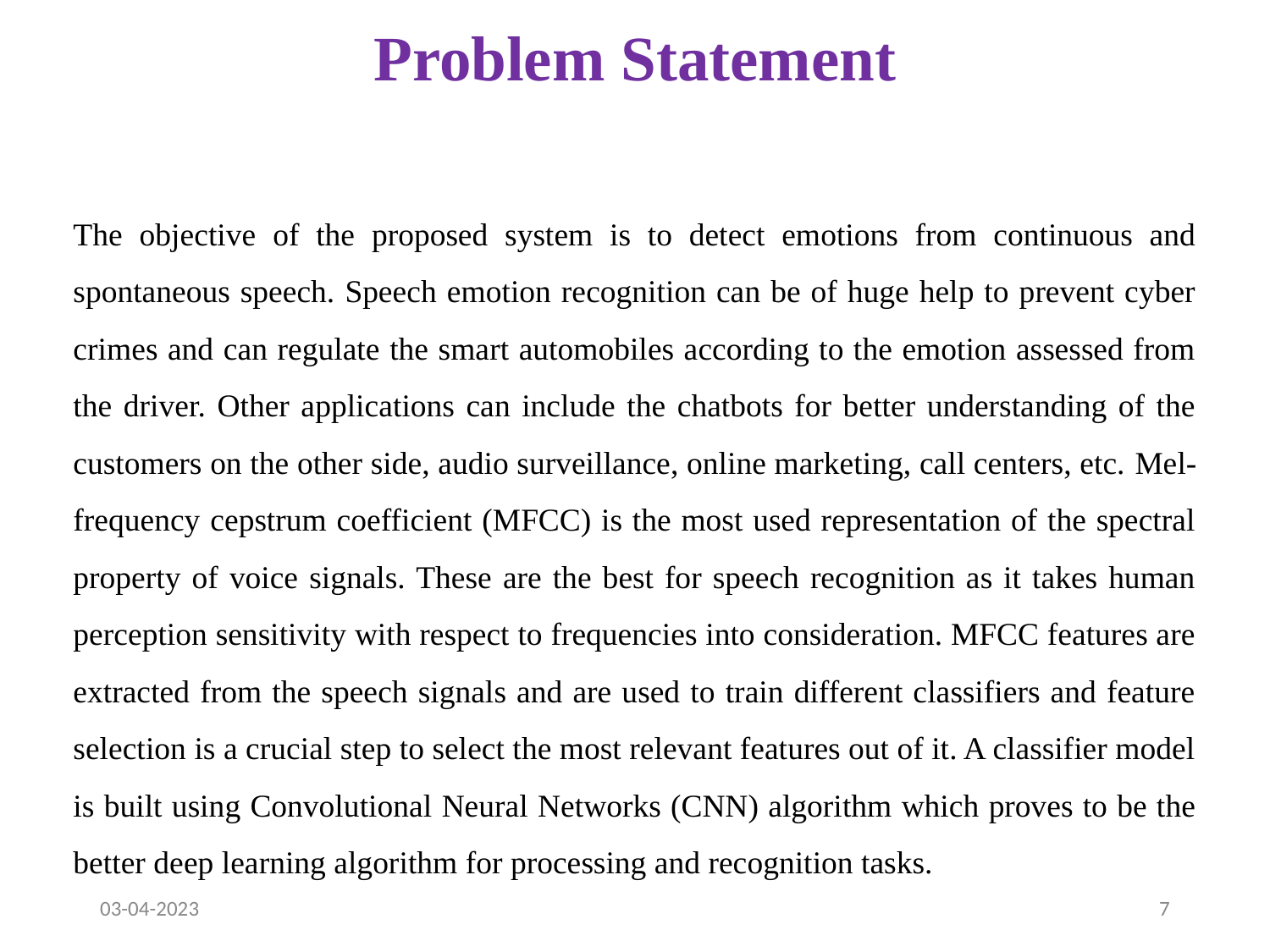

# Problem Statement
The objective of the proposed system is to detect emotions from continuous and spontaneous speech. Speech emotion recognition can be of huge help to prevent cyber crimes and can regulate the smart automobiles according to the emotion assessed from the driver. Other applications can include the chatbots for better understanding of the customers on the other side, audio surveillance, online marketing, call centers, etc. Mel-frequency cepstrum coefficient (MFCC) is the most used representation of the spectral property of voice signals. These are the best for speech recognition as it takes human perception sensitivity with respect to frequencies into consideration. MFCC features are extracted from the speech signals and are used to train different classifiers and feature selection is a crucial step to select the most relevant features out of it. A classifier model is built using Convolutional Neural Networks (CNN) algorithm which proves to be the better deep learning algorithm for processing and recognition tasks.

03-04-2023
7